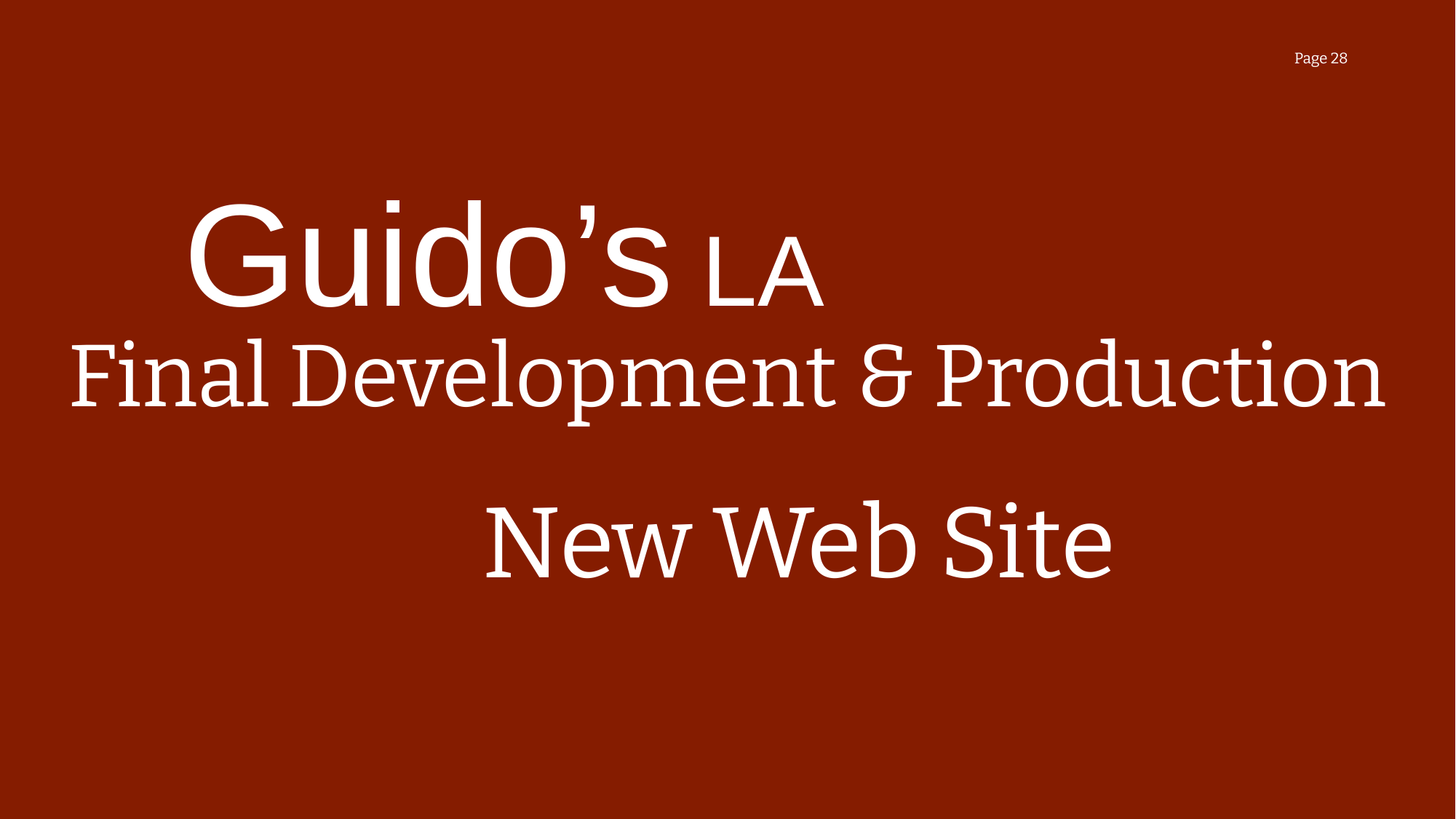

Page 28
Guido’s LA
Final Development & Production
New Web Site